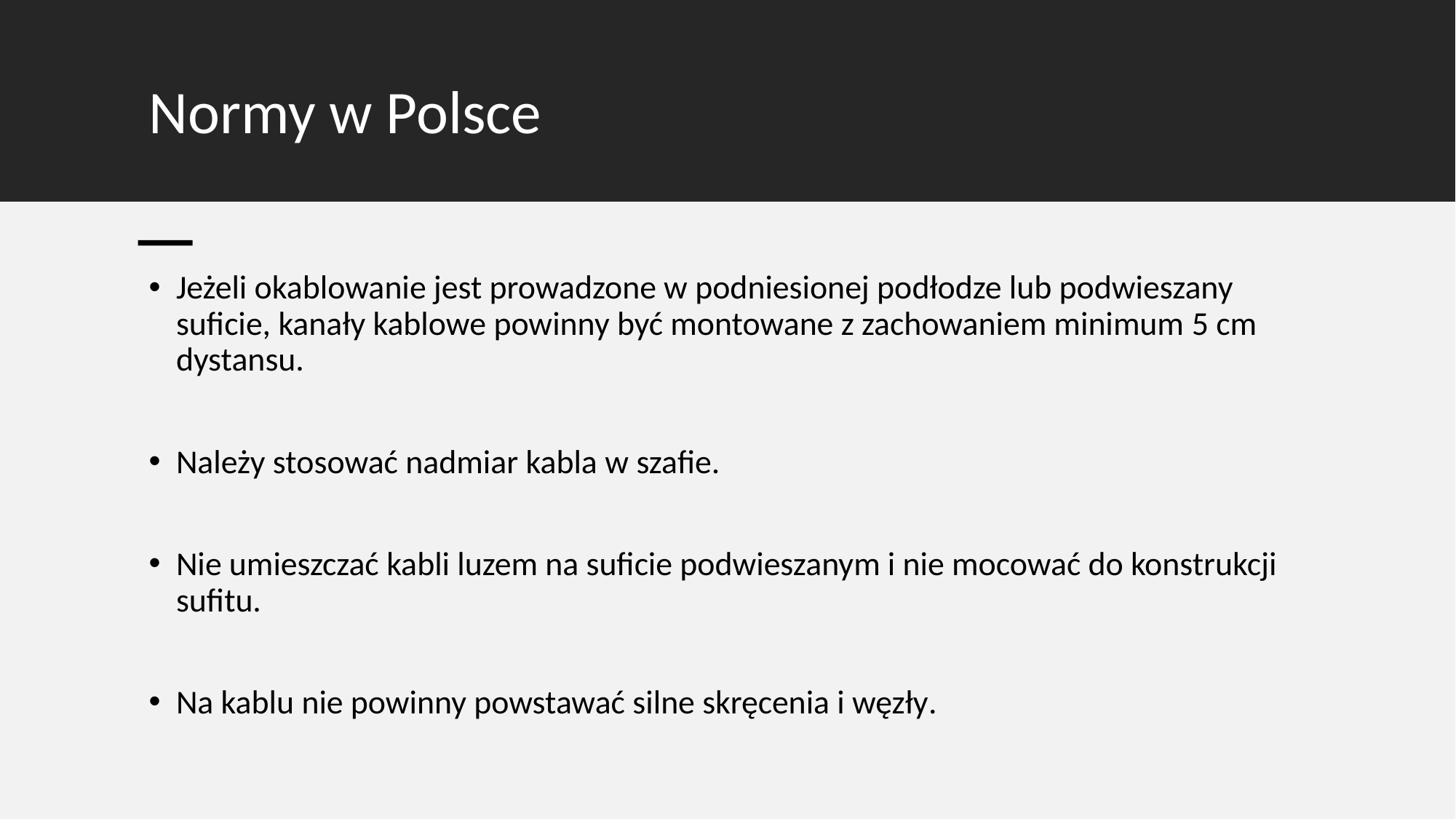

# Normy w Polsce

Jeżeli okablowanie jest prowadzone w podniesionej podłodze lub podwieszany suficie, kanały kablowe powinny być montowane z zachowaniem minimum 5 cm dystansu.

Należy stosować nadmiar kabla w szafie.

Nie umieszczać kabli luzem na suficie podwieszanym i nie mocować do konstrukcji sufitu.

Na kablu nie powinny powstawać silne skręcenia i węzły.